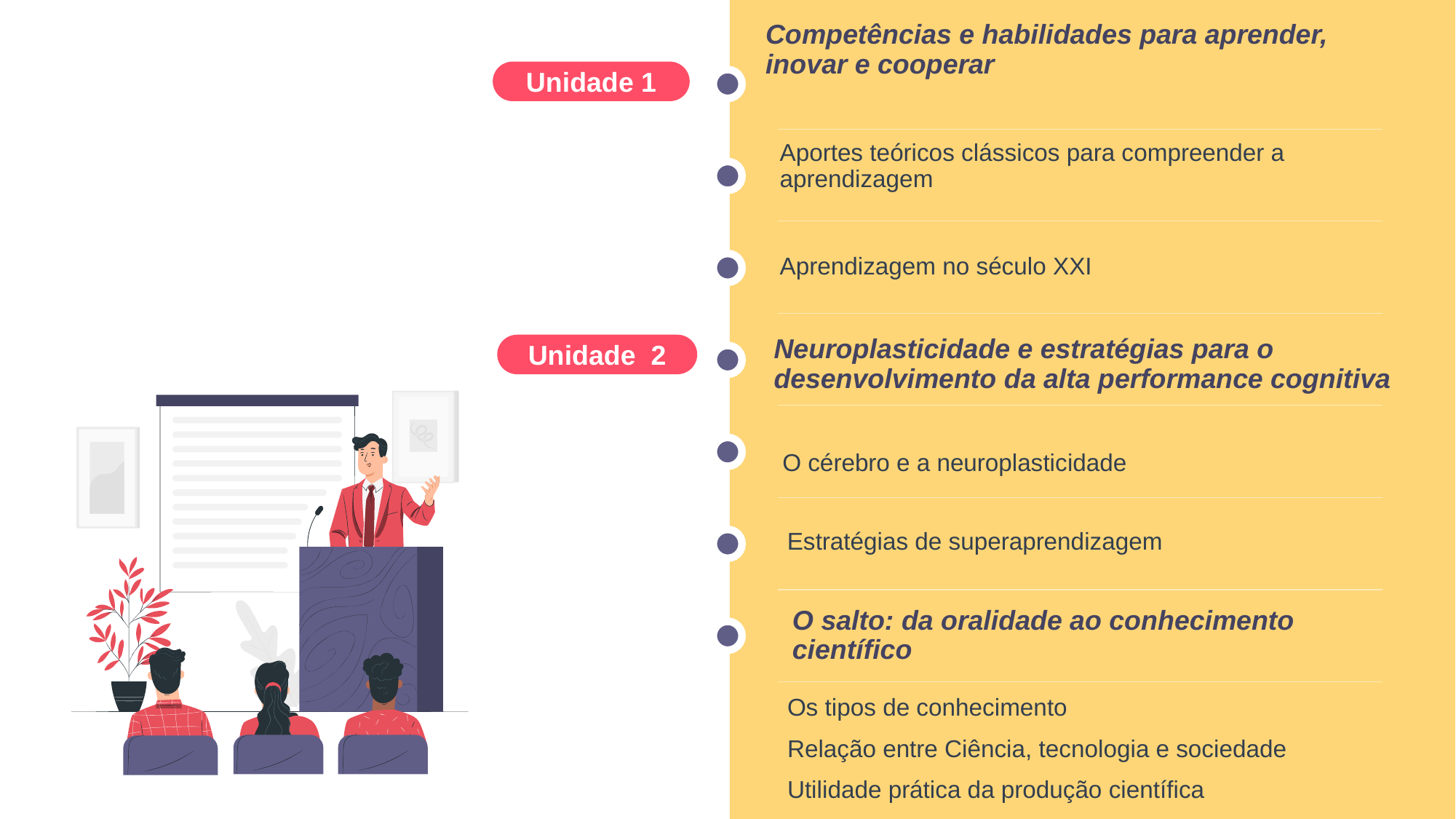

Competências e habilidades para aprender, inovar e cooperar
Unidade 1

Aportes teóricos clássicos para compreender a aprendizagem

Aprendizagem no século XXI

Neuroplasticidade e estratégias para o desenvolvimento da alta performance cognitiva
Unidade  2

O cérebro e a neuroplasticidade

Estratégias de superaprendizagem

O salto: da oralidade ao conhecimento científico

Os tipos de conhecimento
Relação entre Ciência, tecnologia e sociedade
Utilidade prática da produção científica